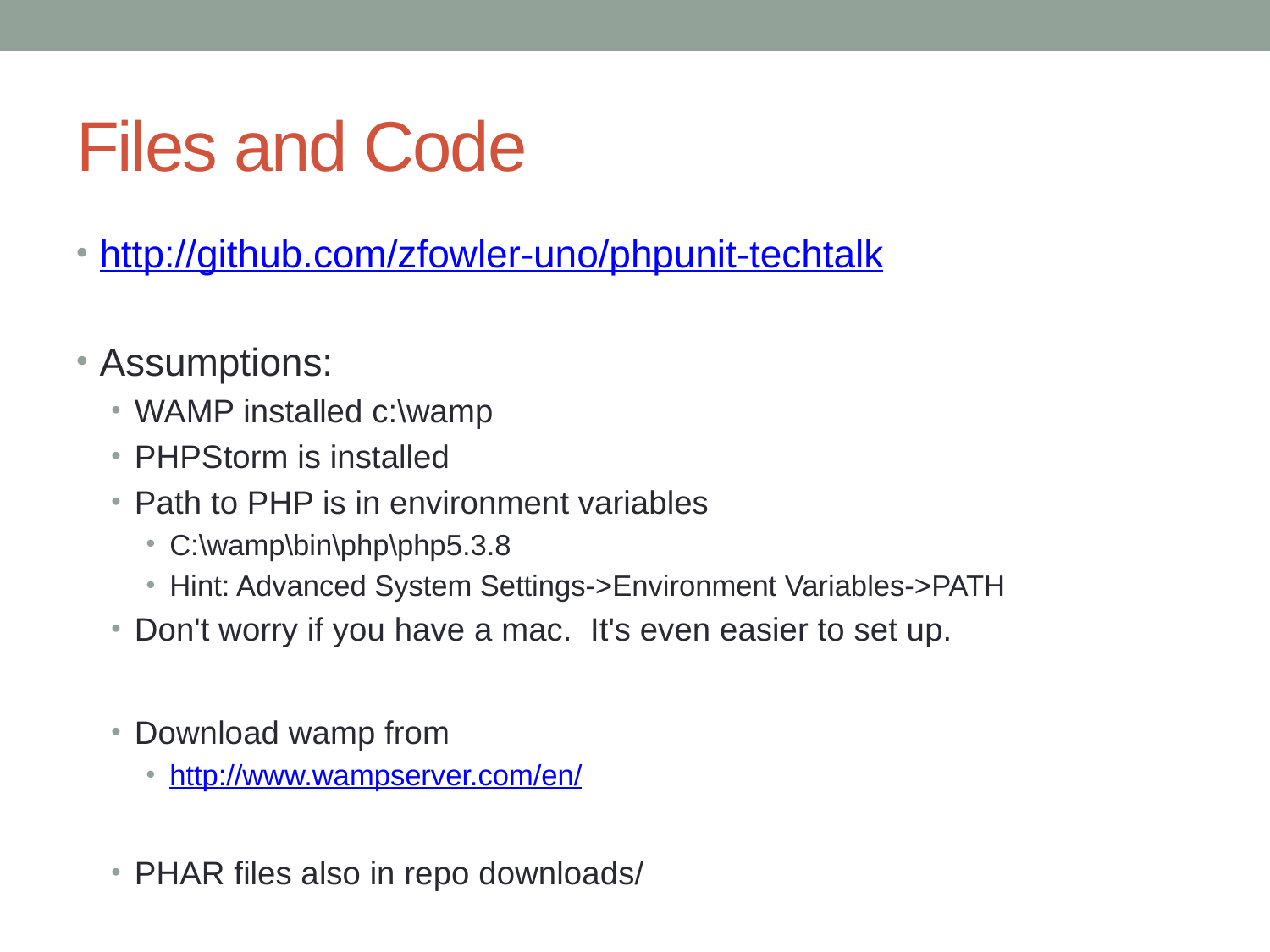

# Files and Code
http://github.com/zfowler-uno/phpunit-techtalk

Assumptions:
WAMP installed c:\wamp
PHPStorm is installed
Path to PHP is in environment variables
C:\wamp\bin\php\php5.3.8
Hint: Advanced System Settings->Environment Variables->PATH
Don't worry if you have a mac.  It's even easier to set up.

Download wamp from
http://www.wampserver.com/en/

PHAR files also in repo downloads/